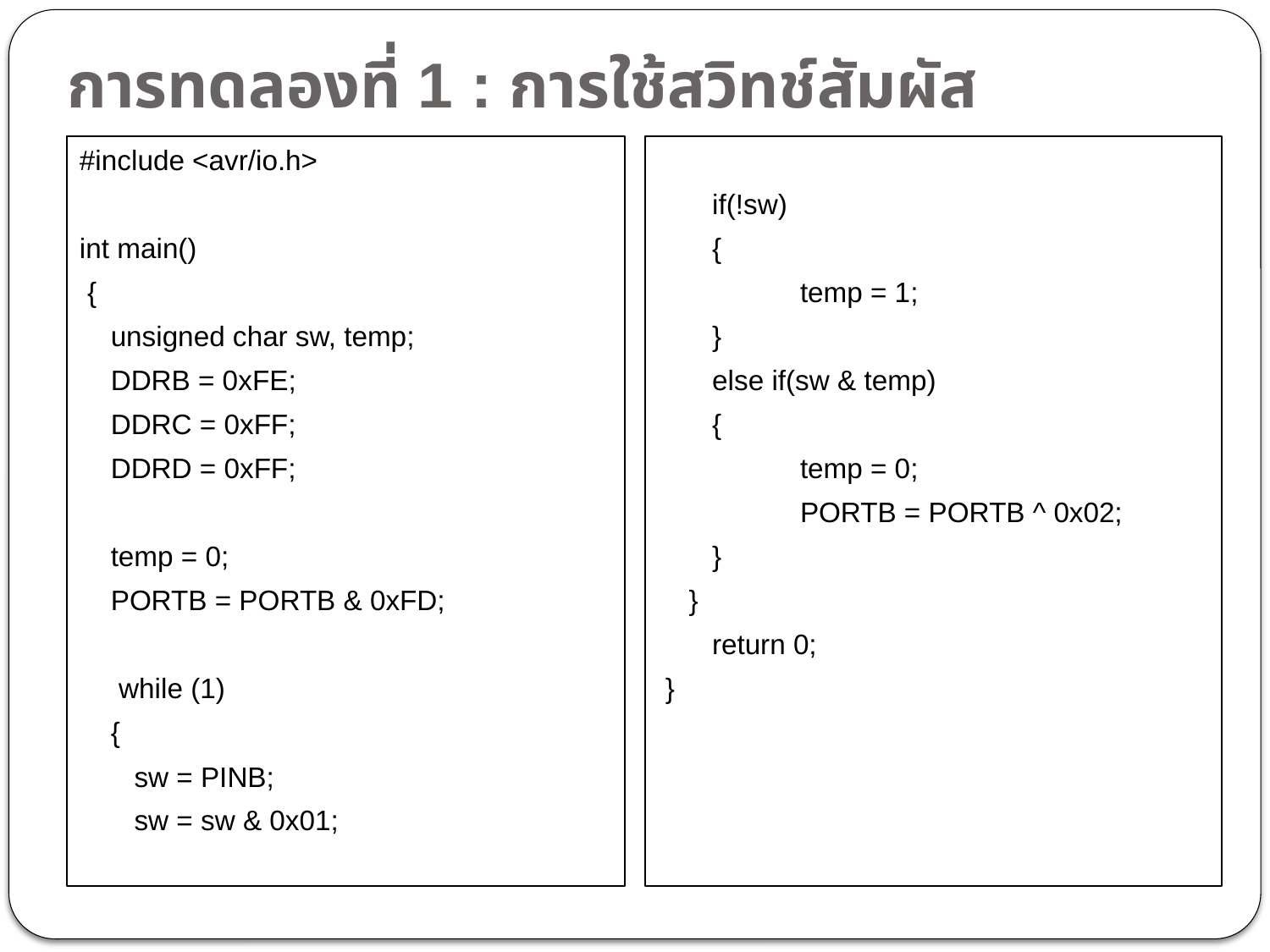

# การทดลองที่ 1 : การใช้สวิทช์สัมผัส
#include <avr/io.h>

int main()
 {
    unsigned char sw, temp;
    DDRB = 0xFE;
    DDRC = 0xFF;
    DDRD = 0xFF;

    temp = 0;
    PORTB = PORTB & 0xFD;

     while (1)
    {
       sw = PINB;
       sw = sw & 0x01;

       if(!sw)
       {
	  temp = 1;
       }
       else if(sw & temp)
       {
	  temp = 0;
	  PORTB = PORTB ^ 0x02;
       }
    }
       return 0;
 }